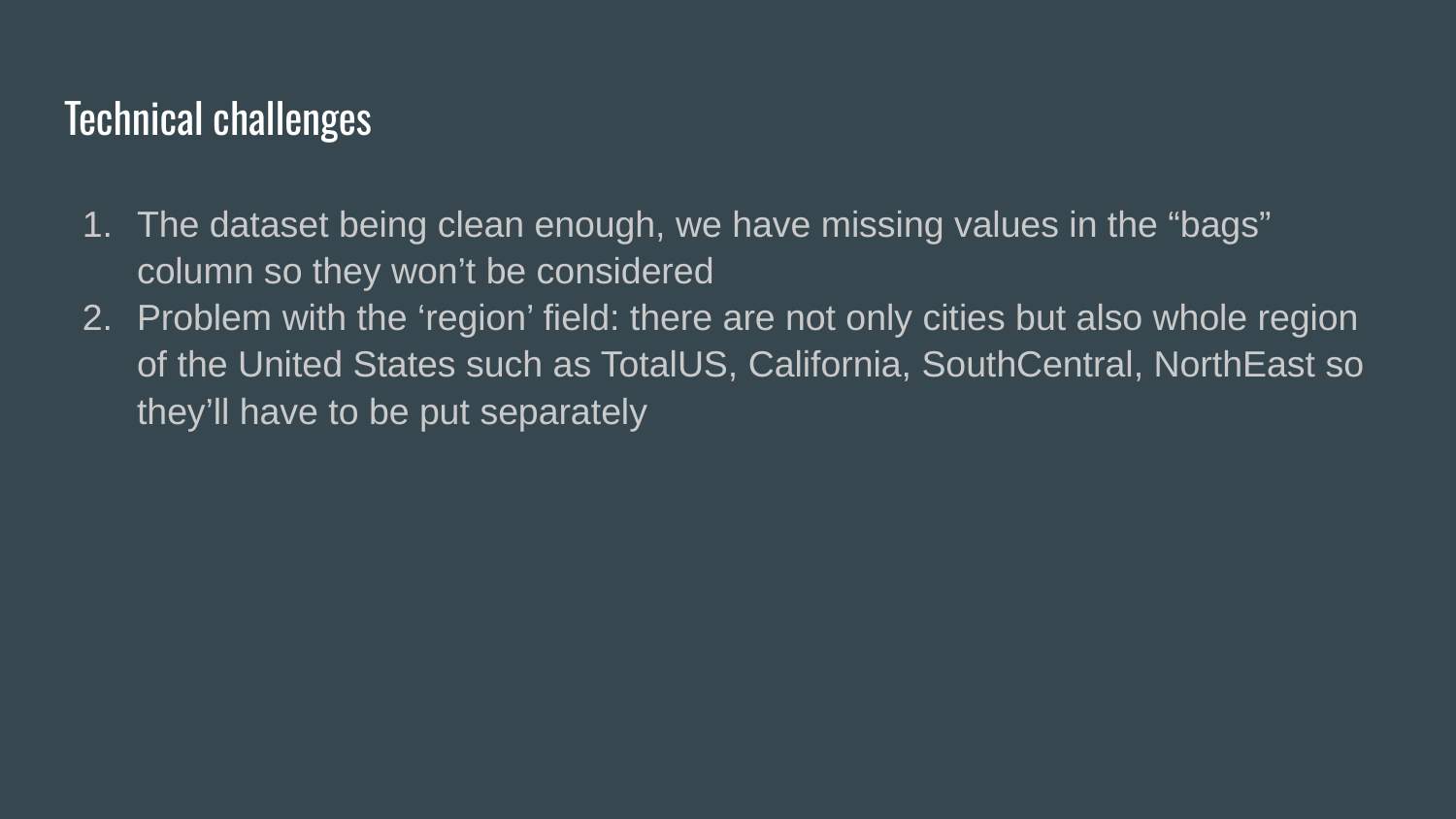

# Technical challenges
The dataset being clean enough, we have missing values in the “bags” column so they won’t be considered
Problem with the ‘region’ field: there are not only cities but also whole region of the United States such as TotalUS, California, SouthCentral, NorthEast so they’ll have to be put separately